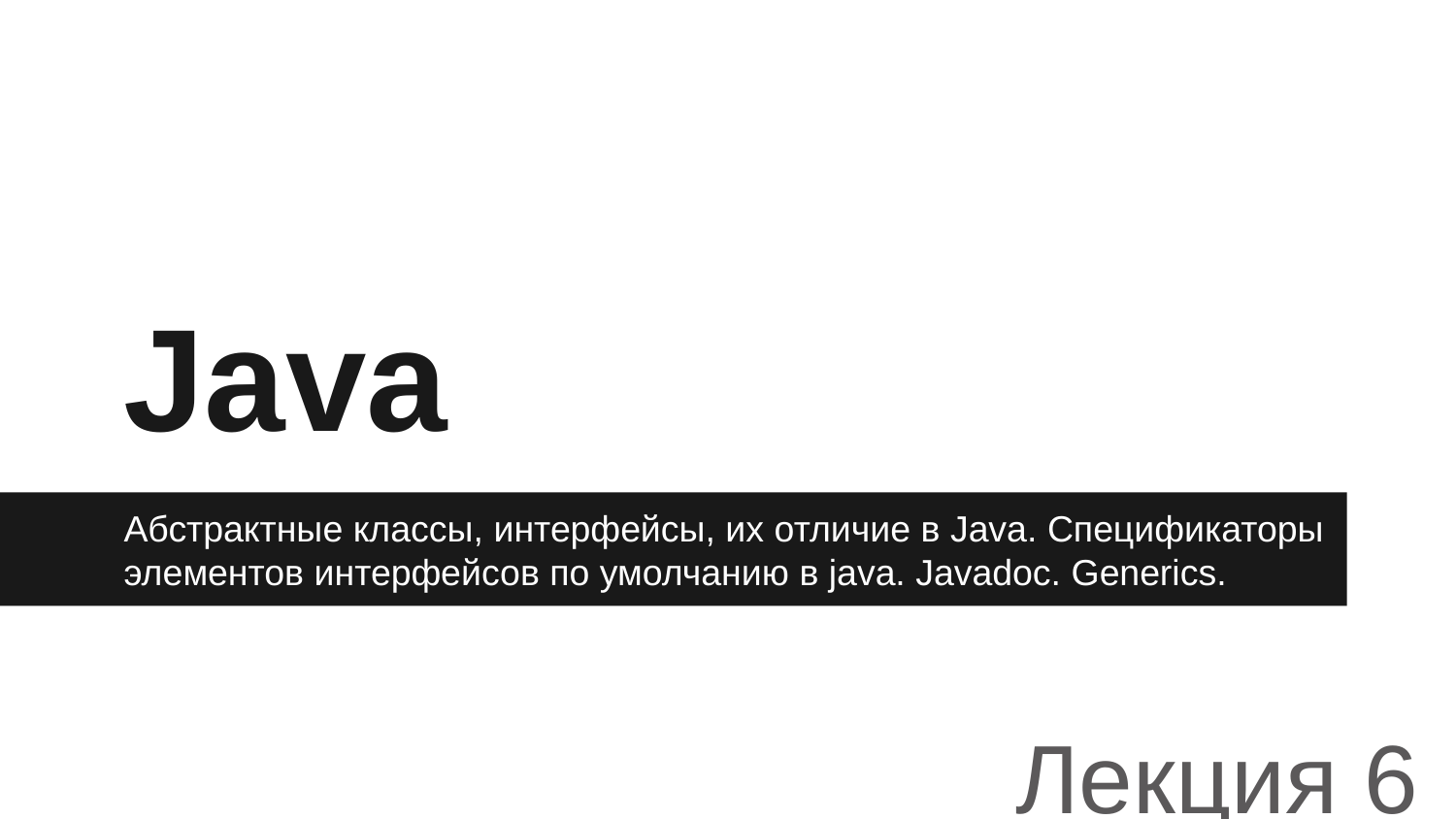

# Java
Абстрактные классы, интерфейсы, их отличие в Java. Спецификаторы элементов интерфейсов по умолчанию в java. Javadoc. Generics.
Лекция 6